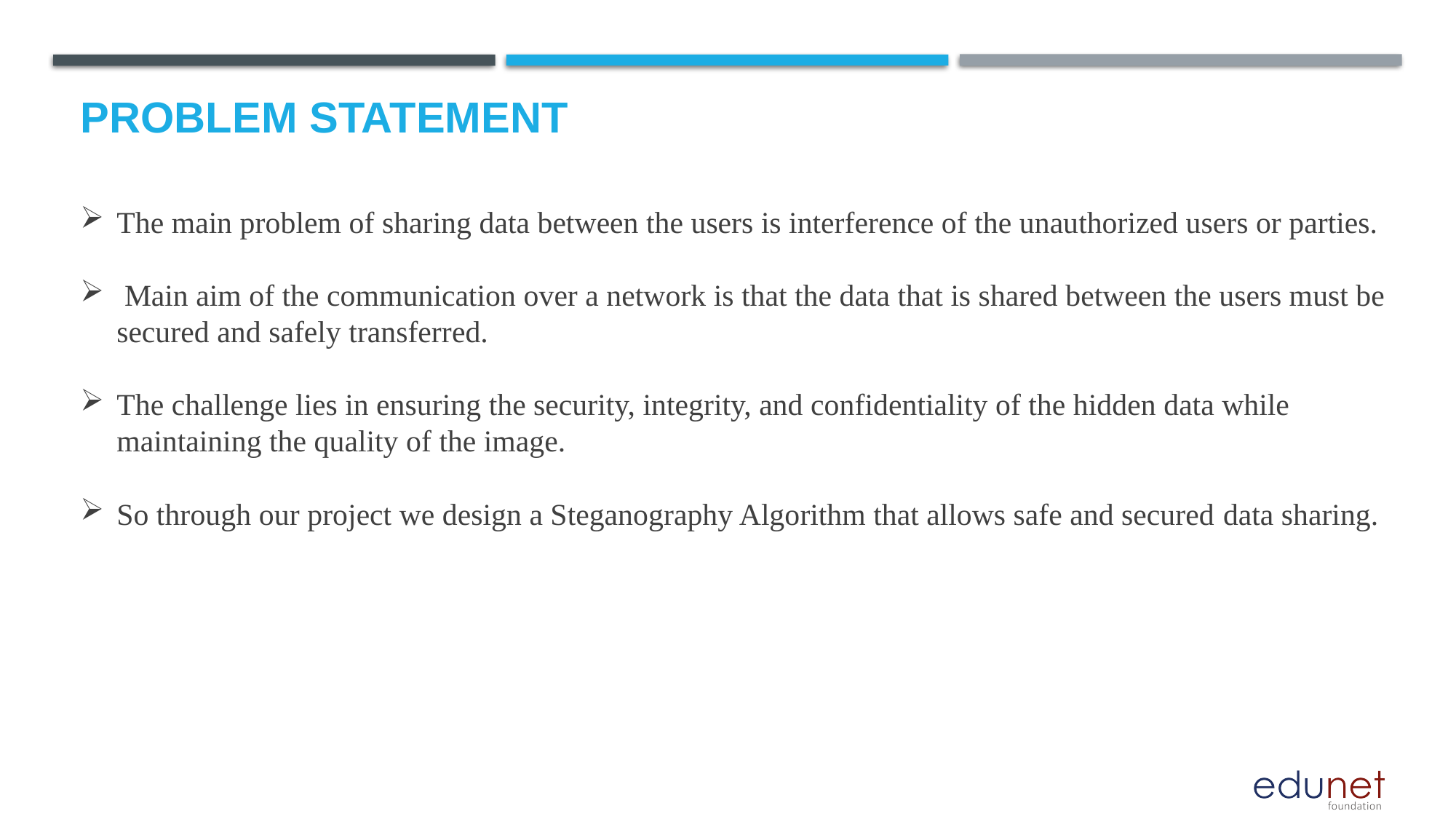

# Problem Statement
The main problem of sharing data between the users is interference of the unauthorized users or parties.

 Main aim of the communication over a network is that the data that is shared between the users must be secured and safely transferred.

The challenge lies in ensuring the security, integrity, and confidentiality of the hidden data while maintaining the quality of the image.

So through our project we design a Steganography Algorithm that allows safe and secured data sharing.